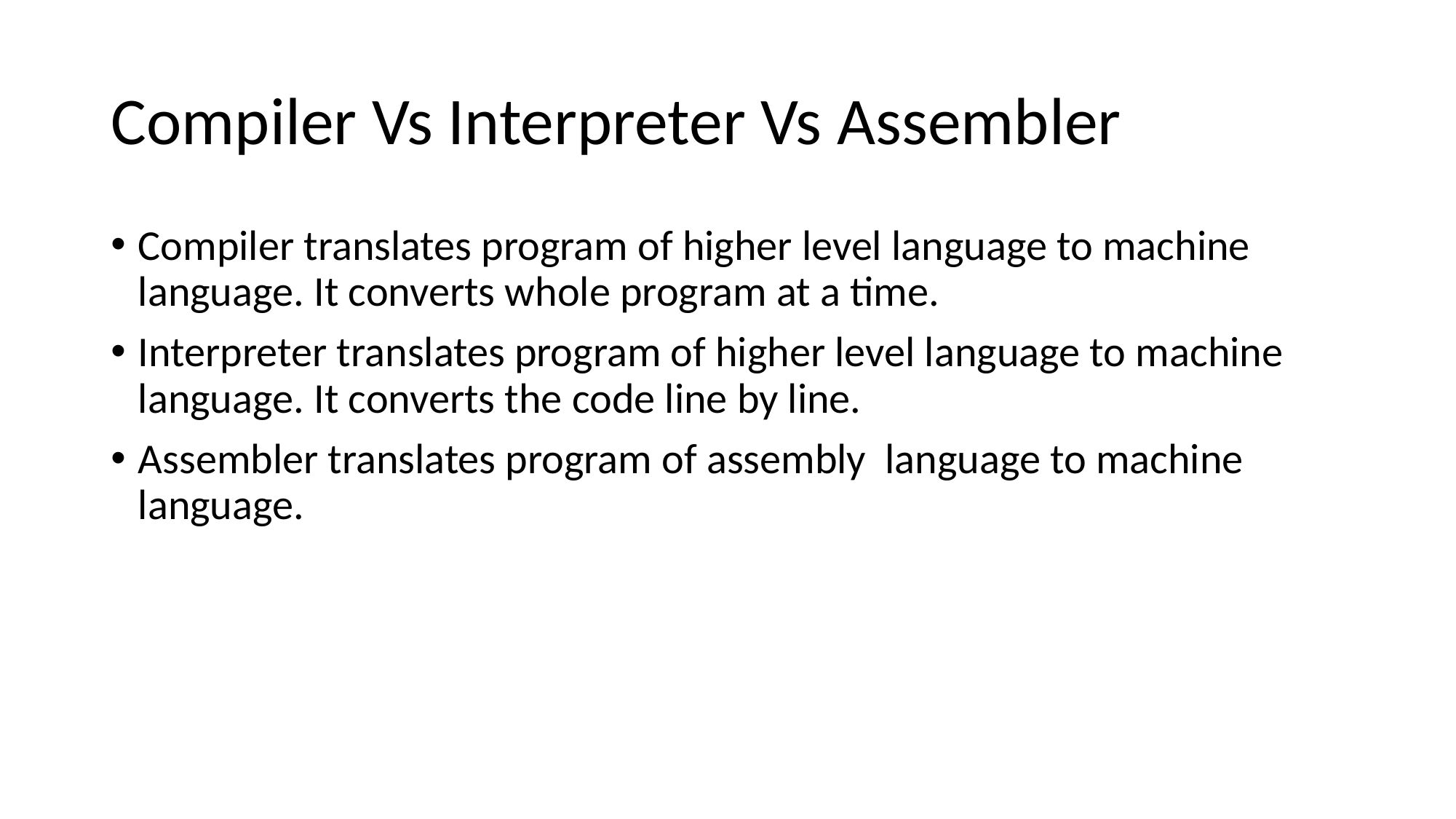

# Compiler Vs Interpreter Vs Assembler
Compiler translates program of higher level language to machine language. It converts whole program at a time.
Interpreter translates program of higher level language to machine language. It converts the code line by line.
Assembler translates program of assembly  language to machine language.